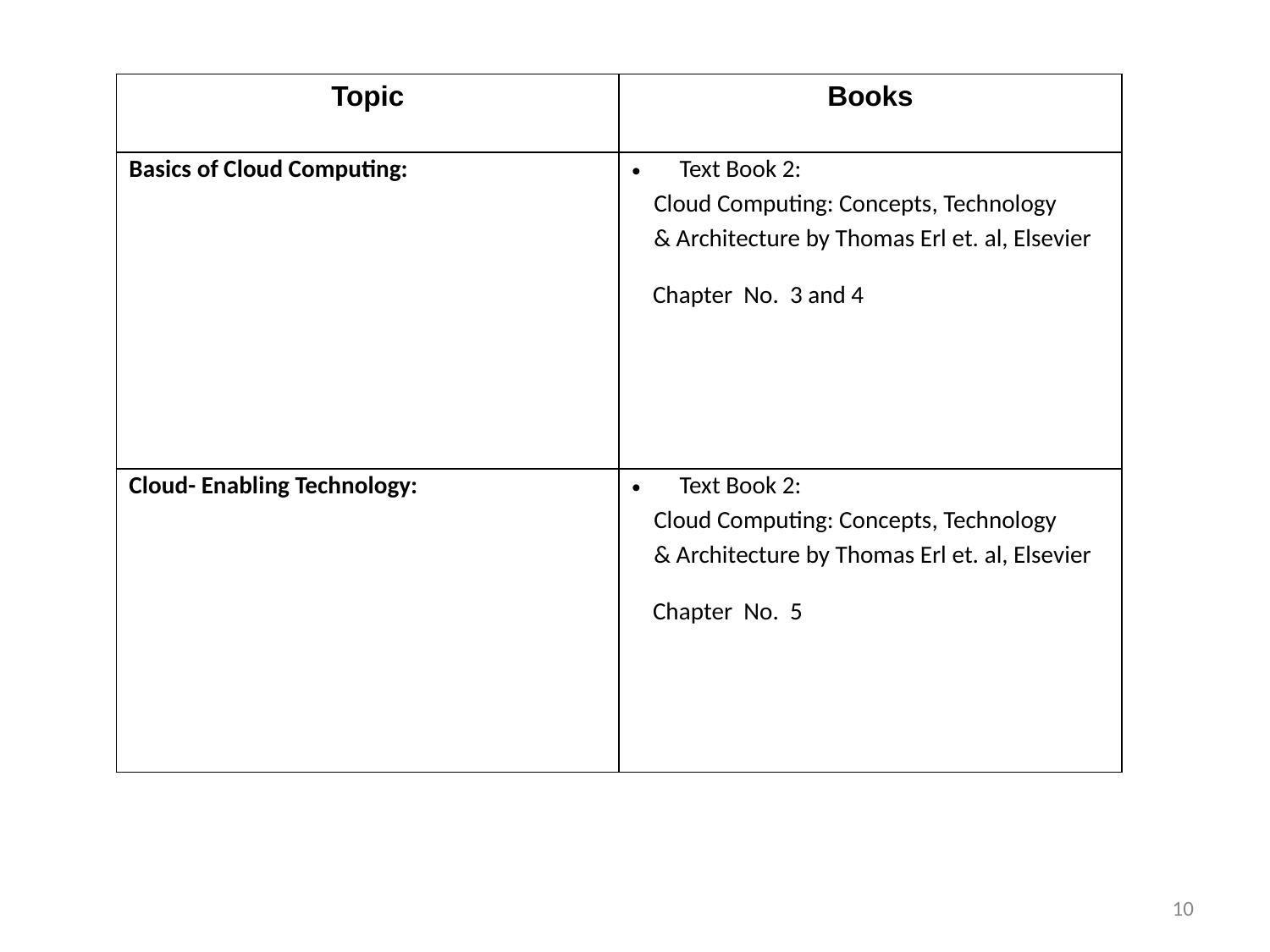

| Topic | Books |
| --- | --- |
| Basics of Cloud Computing: | Text Book 2: Cloud Computing: Concepts, Technology & Architecture by Thomas Erl et. al, Elsevier Chapter No. 3 and 4 |
| Cloud- Enabling Technology: | Text Book 2: Cloud Computing: Concepts, Technology & Architecture by Thomas Erl et. al, Elsevier Chapter No. 5 |
10